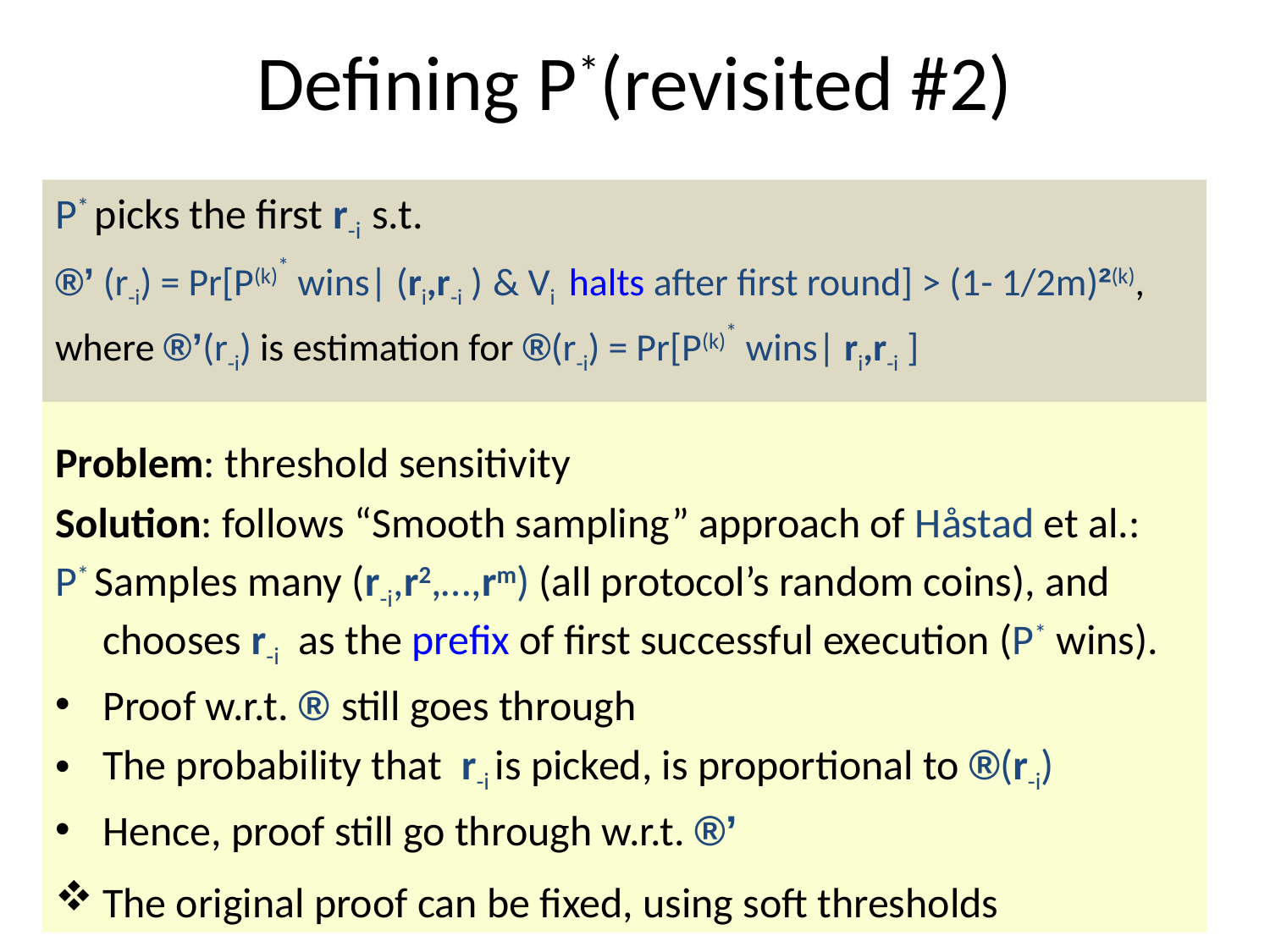

# Defining P*(revisited #2)
P* picks the first r-i  s.t.
®’ (r-i) = Pr[P(k)* wins| (ri,r-i )  & Vi  halts after first round] > (1- 1/2m)²(k),
where ®’(r-i) is estimation for ®(r-i) = Pr[P(k)* wins| ri,r-i ]

Problem: threshold sensitivity
Solution: follows “Smooth sampling” approach of Håstad et al.:
P* Samples many (r-i,r2,…,rm) (all protocol’s random coins), and chooses r-i  as the prefix of first successful execution (P* wins).
Proof w.r.t. ® still goes through
The probability that  r-i is picked, is proportional to ®(r-i)
Hence, proof still go through w.r.t. ®’

The original proof can be fixed, using soft thresholds